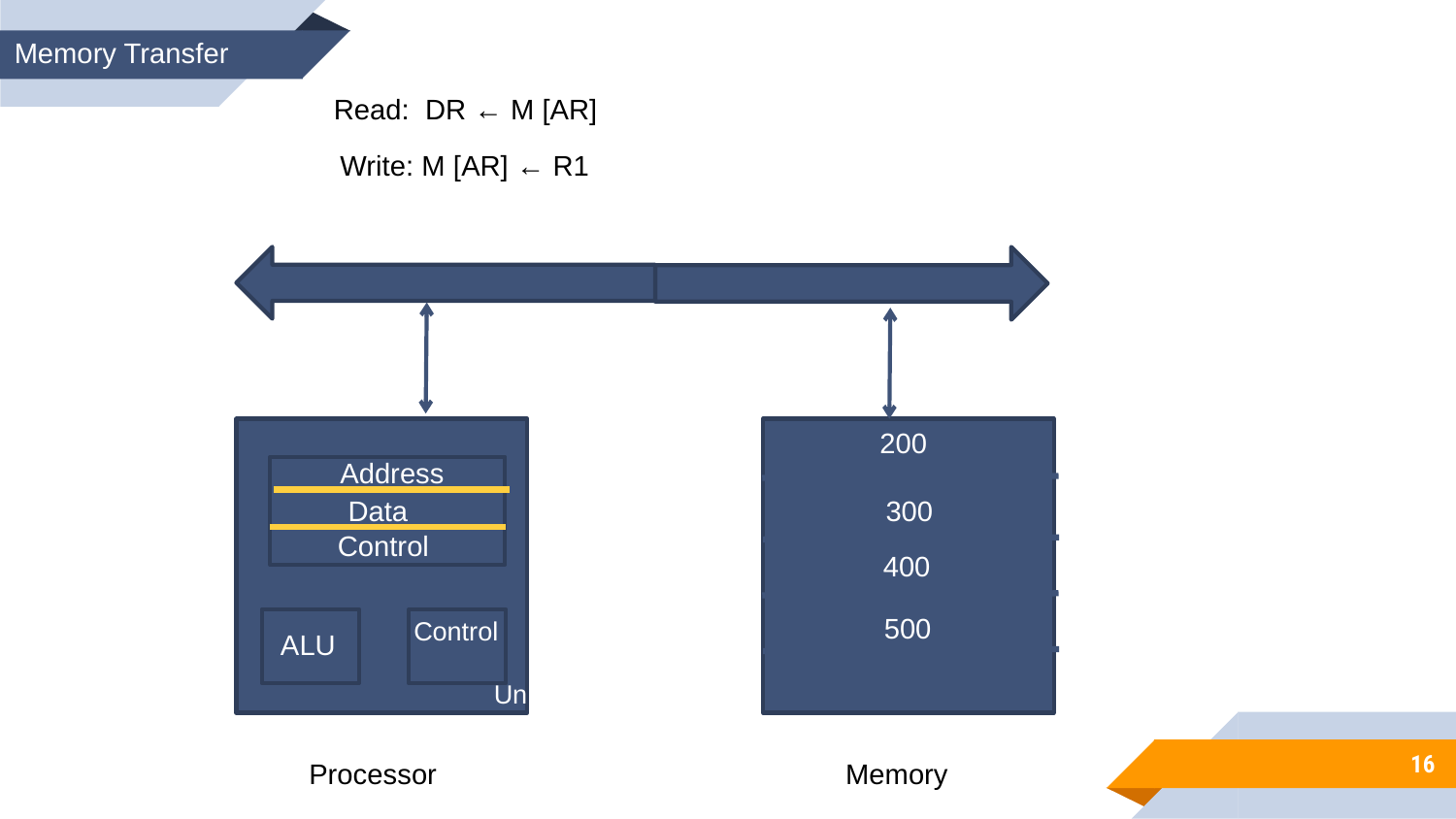

Memory Transfer
Read:  DR ← M [AR]
Write: M [AR] ← R1

200

Address

300
Data
Control
400
500
Control                                       Unit

ALU
16
Processor
Memory